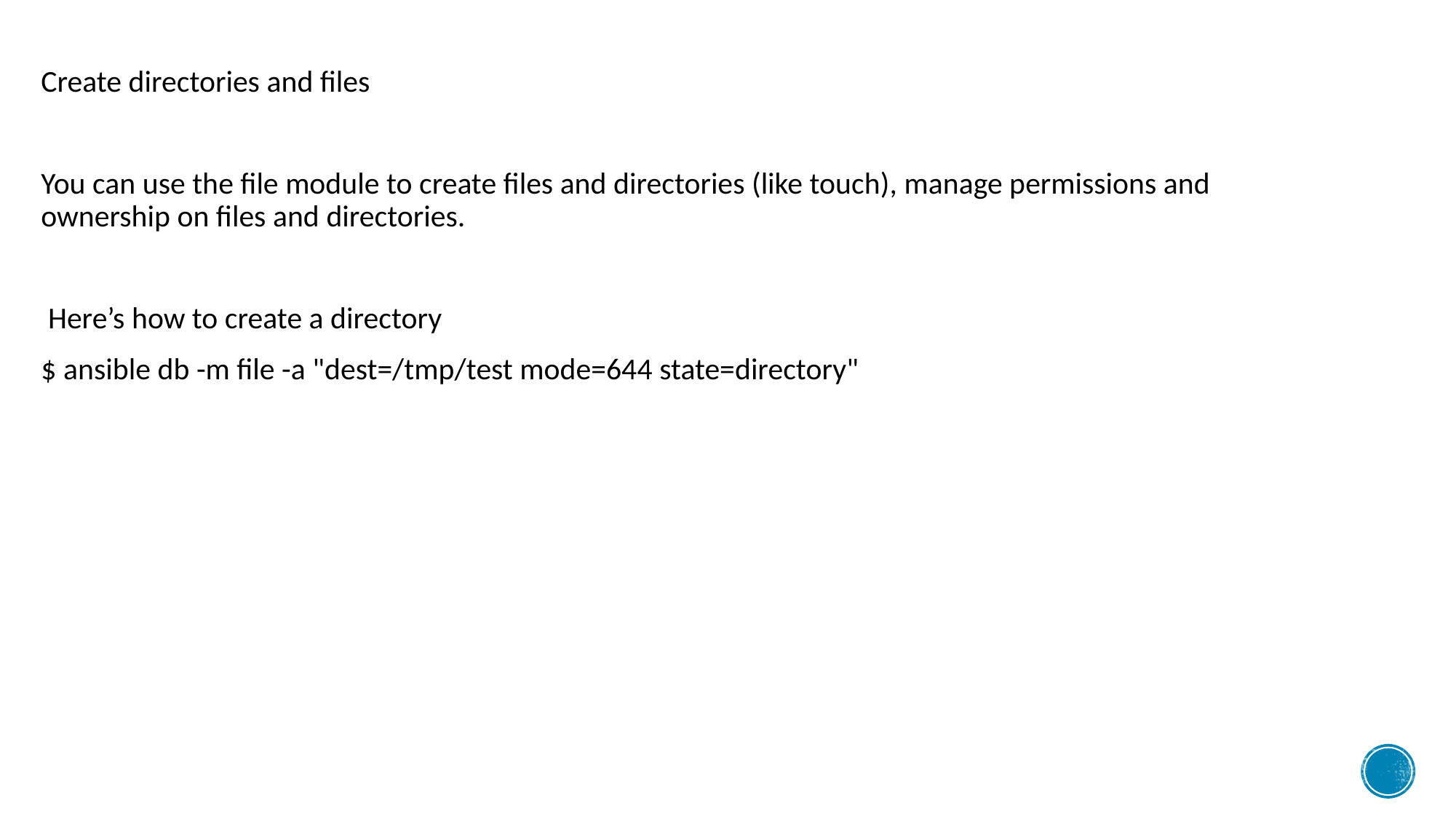

#
Create directories and files

You can use the file module to create files and directories (like touch), manage permissions and ownership on files and directories.

 Here’s how to create a directory
$ ansible db -m file -a "dest=/tmp/test mode=644 state=directory"